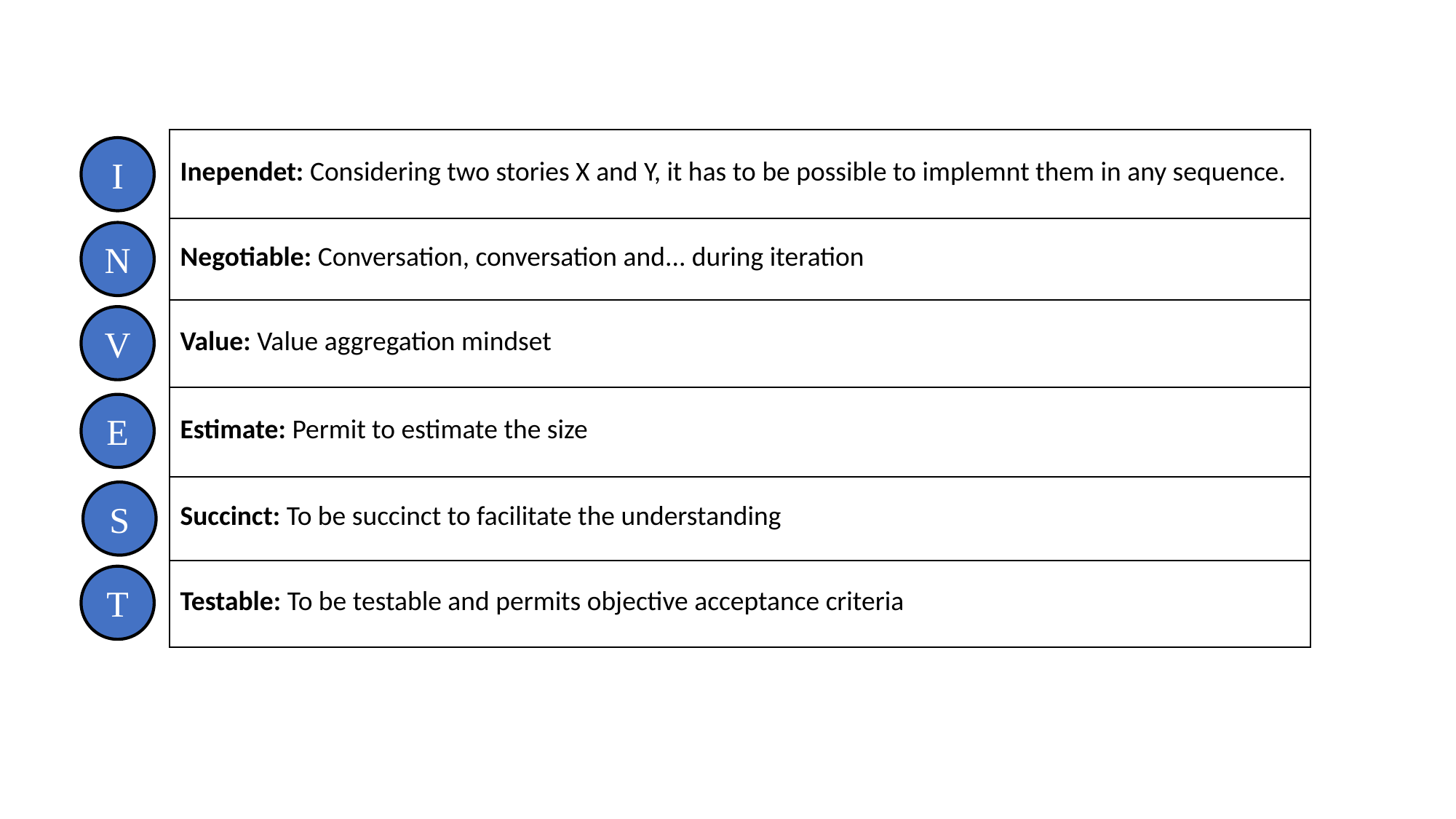

|  | Inependet: Considering two stories X and Y, it has to be possible to implemnt them in any sequence. |
| --- | --- |
|  | Negotiable: Conversation, conversation and... during iteration |
|  | Value: Value aggregation mindset |
|  | Estimate: Permit to estimate the size |
|  | Succinct: To be succinct to facilitate the understanding |
|  | Testable: To be testable and permits objective acceptance criteria |
I
N
V
E
S
T